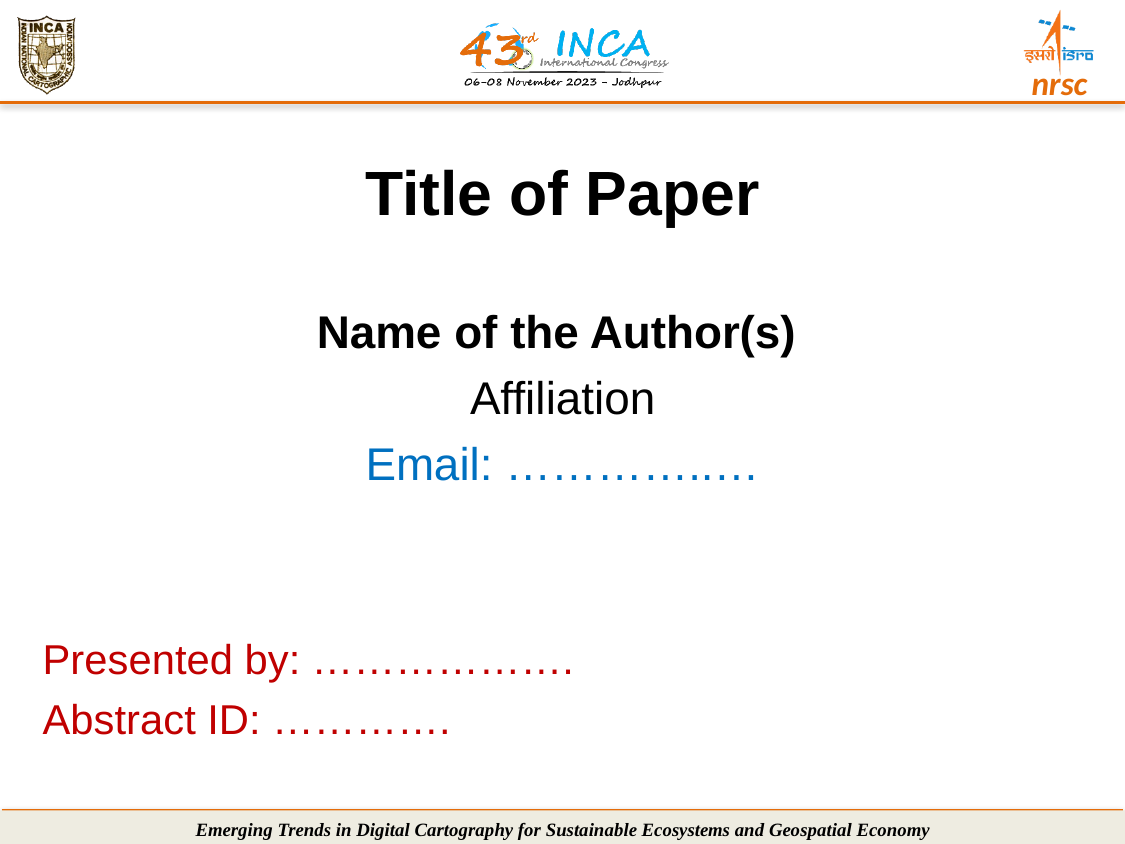

Title of Paper
Name of the Author(s)
Affiliation
Email: …………..…
Presented by: ……………….
Abstract ID: ………….